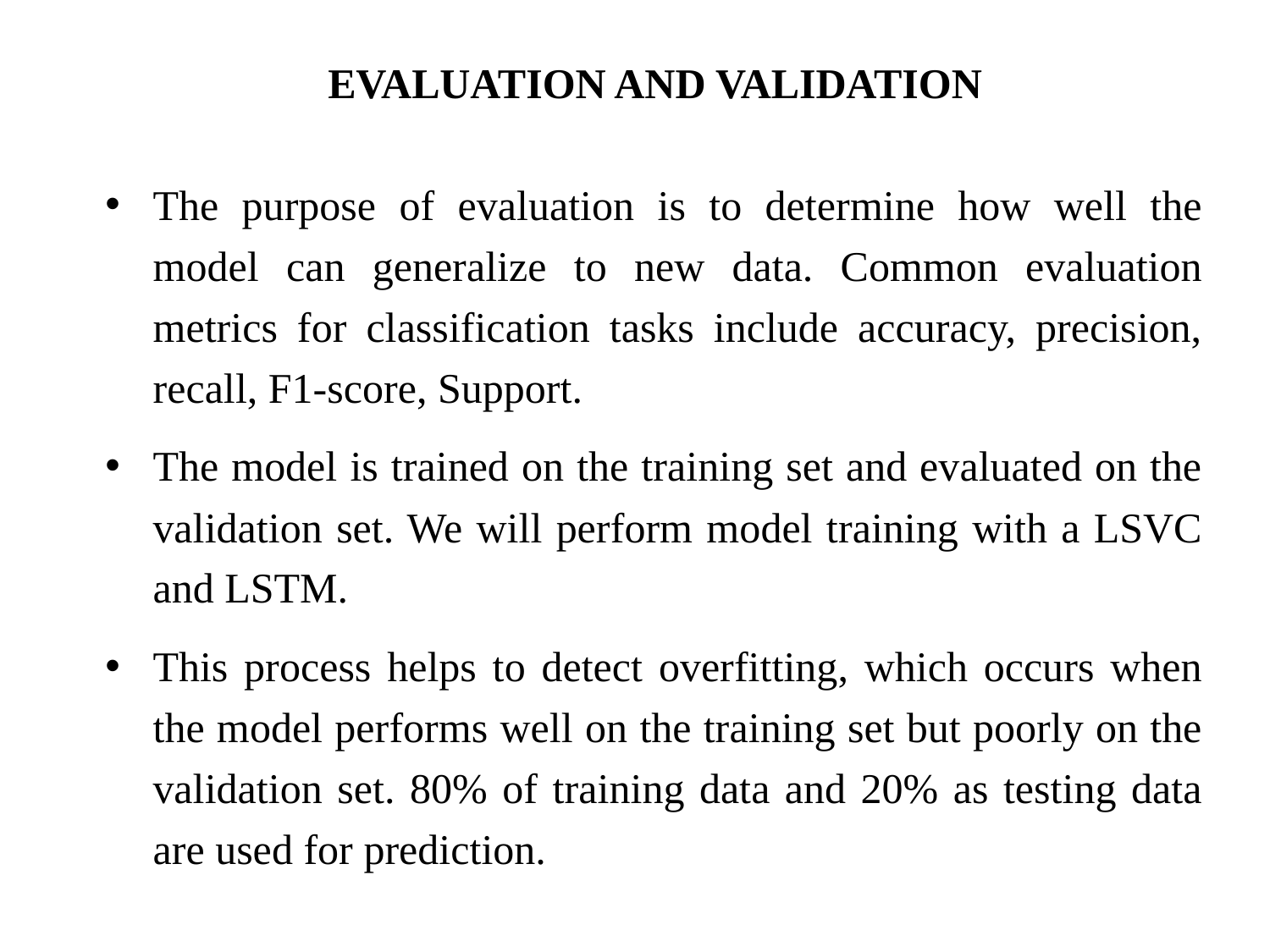

# EVALUATION AND VALIDATION
The purpose of evaluation is to determine how well the model can generalize to new data. Common evaluation metrics for classification tasks include accuracy, precision, recall, F1-score, Support.
The model is trained on the training set and evaluated on the validation set. We will perform model training with a LSVC and LSTM.
This process helps to detect overfitting, which occurs when the model performs well on the training set but poorly on the validation set. 80% of training data and 20% as testing data are used for prediction.